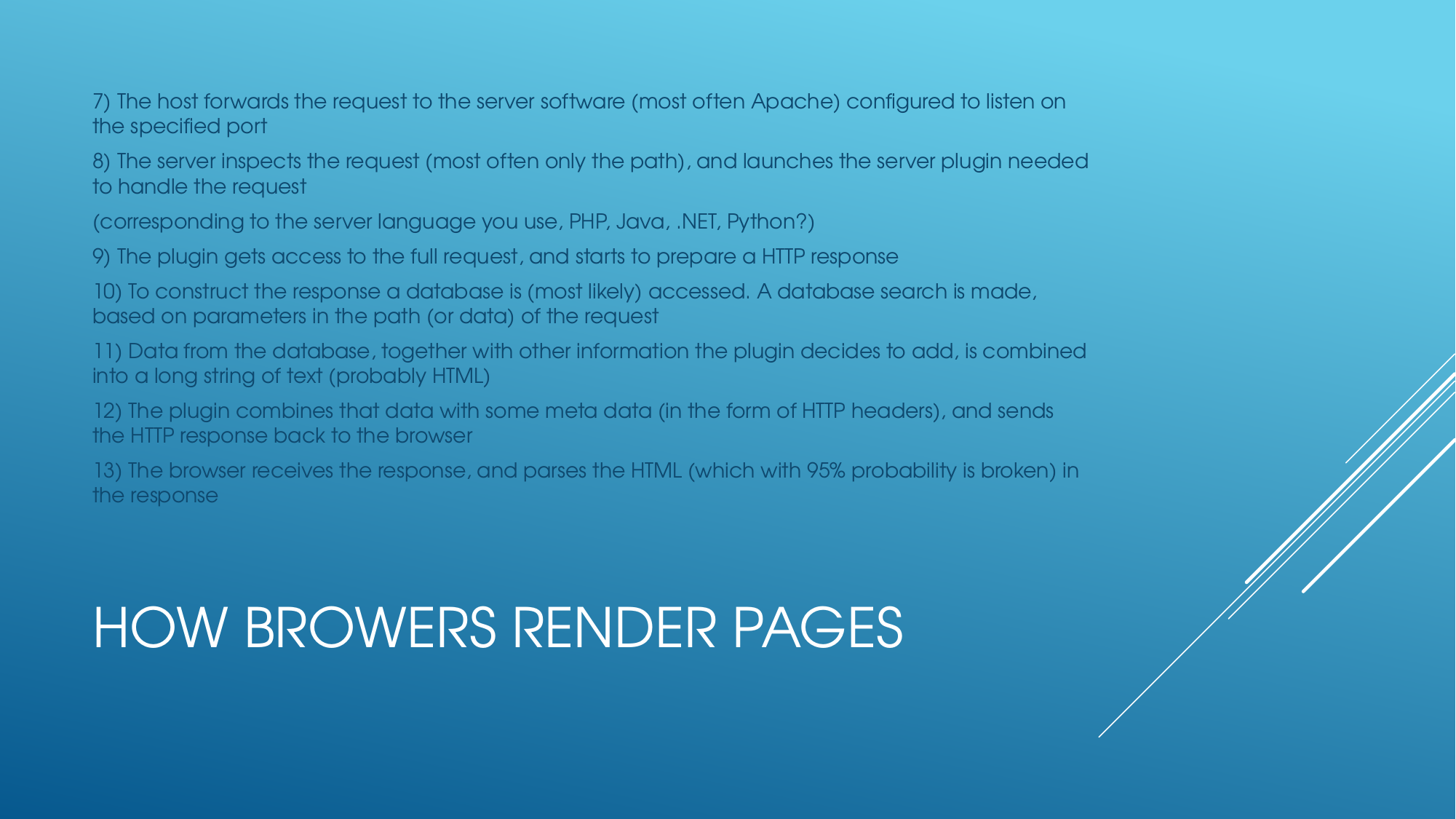

7) The host forwards the request to the server software (most often Apache) configured to listen on the specified port
8) The server inspects the request (most often only the path), and launches the server plugin needed to handle the request
(corresponding to the server language you use, PHP, Java, .NET, Python?)
9) The plugin gets access to the full request, and starts to prepare a HTTP response
10) To construct the response a database is (most likely) accessed. A database search is made, based on parameters in the path (or data) of the request
11) Data from the database, together with other information the plugin decides to add, is combined into a long string of text (probably HTML)
12) The plugin combines that data with some meta data (in the form of HTTP headers), and sends the HTTP response back to the browser
13) The browser receives the response, and parses the HTML (which with 95% probability is broken) in the response
# HOW BROWERS RENDER PAGES